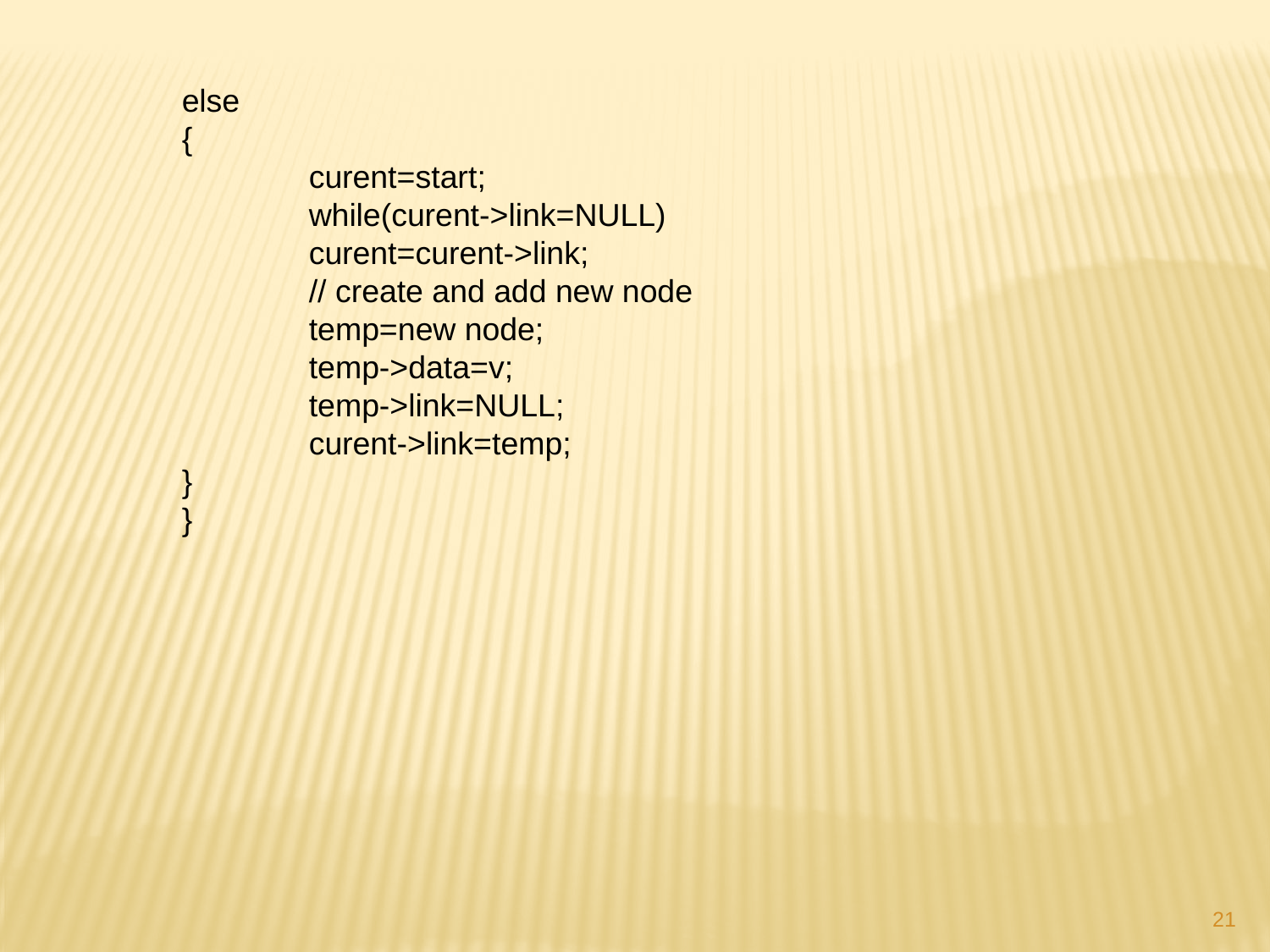

else
{
	curent=start;
	while(curent->link=NULL)
	curent=curent->link;
	// create and add new node
	temp=new node;
	temp->data=v;
	temp->link=NULL;
	curent->link=temp;
}
}

21